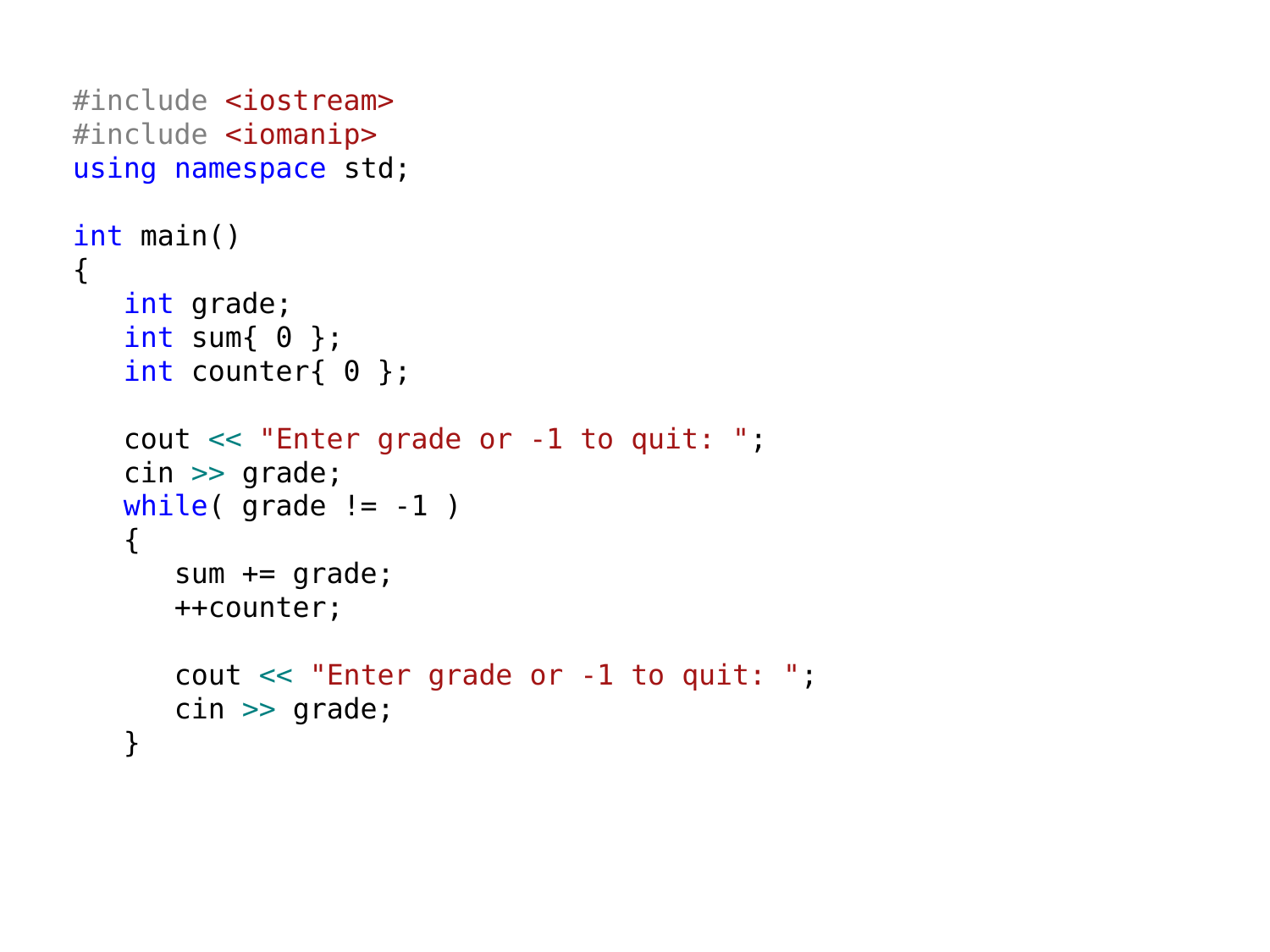

#include <iostream>
#include <iomanip>
using namespace std;

int main()
{
   int grade;
   int sum{ 0 };
   int counter{ 0 };

   cout << "Enter grade or -1 to quit: ";
   cin >> grade;
   while( grade != -1 )
   {
      sum += grade;
      ++counter;

      cout << "Enter grade or -1 to quit: ";
      cin >> grade;
   }